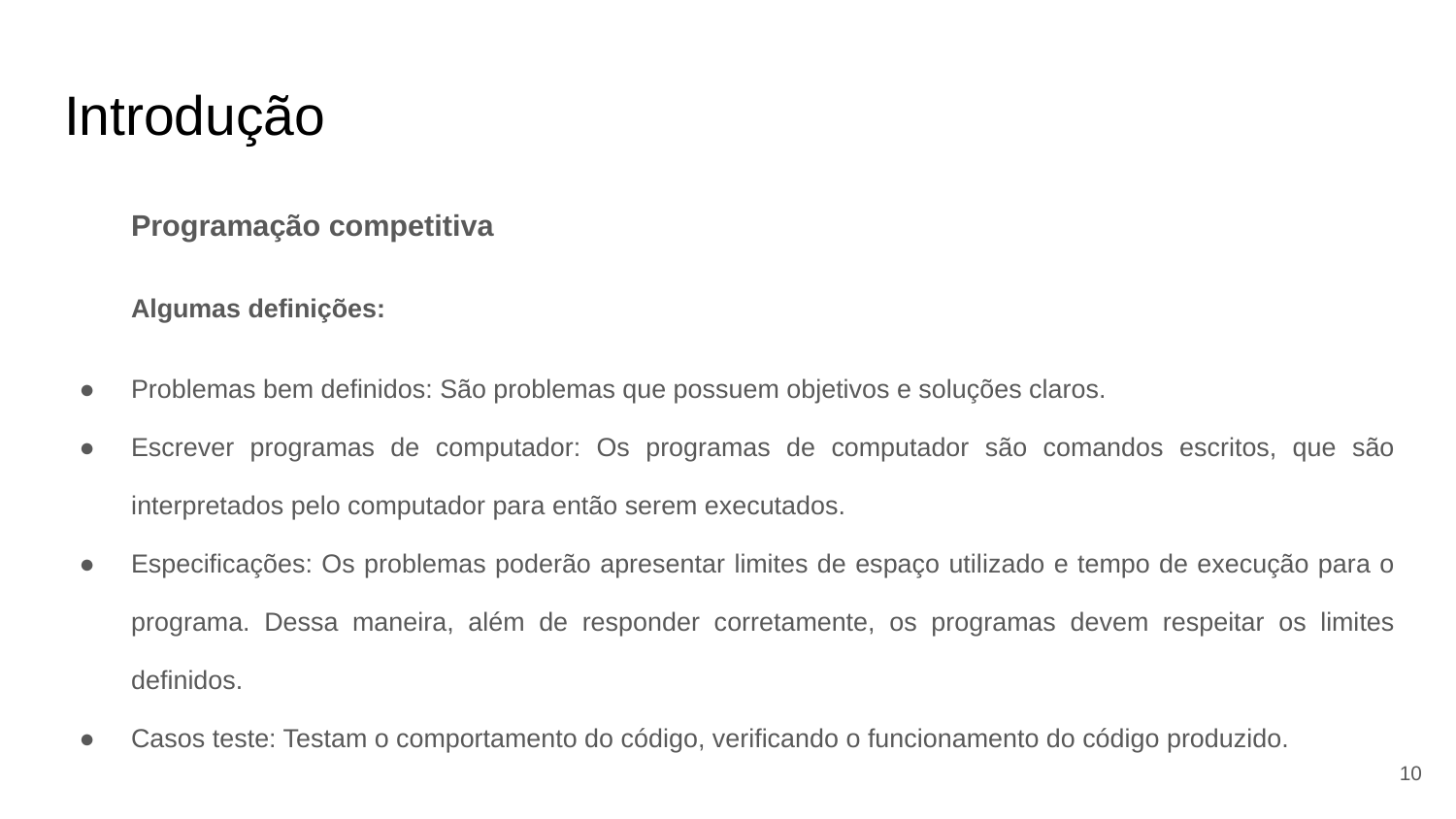

# Introdução
Programação competitiva
Algumas definições:
Problemas bem definidos: São problemas que possuem objetivos e soluções claros.
Escrever programas de computador: Os programas de computador são comandos escritos, que são interpretados pelo computador para então serem executados.
Especificações: Os problemas poderão apresentar limites de espaço utilizado e tempo de execução para o programa. Dessa maneira, além de responder corretamente, os programas devem respeitar os limites definidos.
Casos teste: Testam o comportamento do código, verificando o funcionamento do código produzido.
10